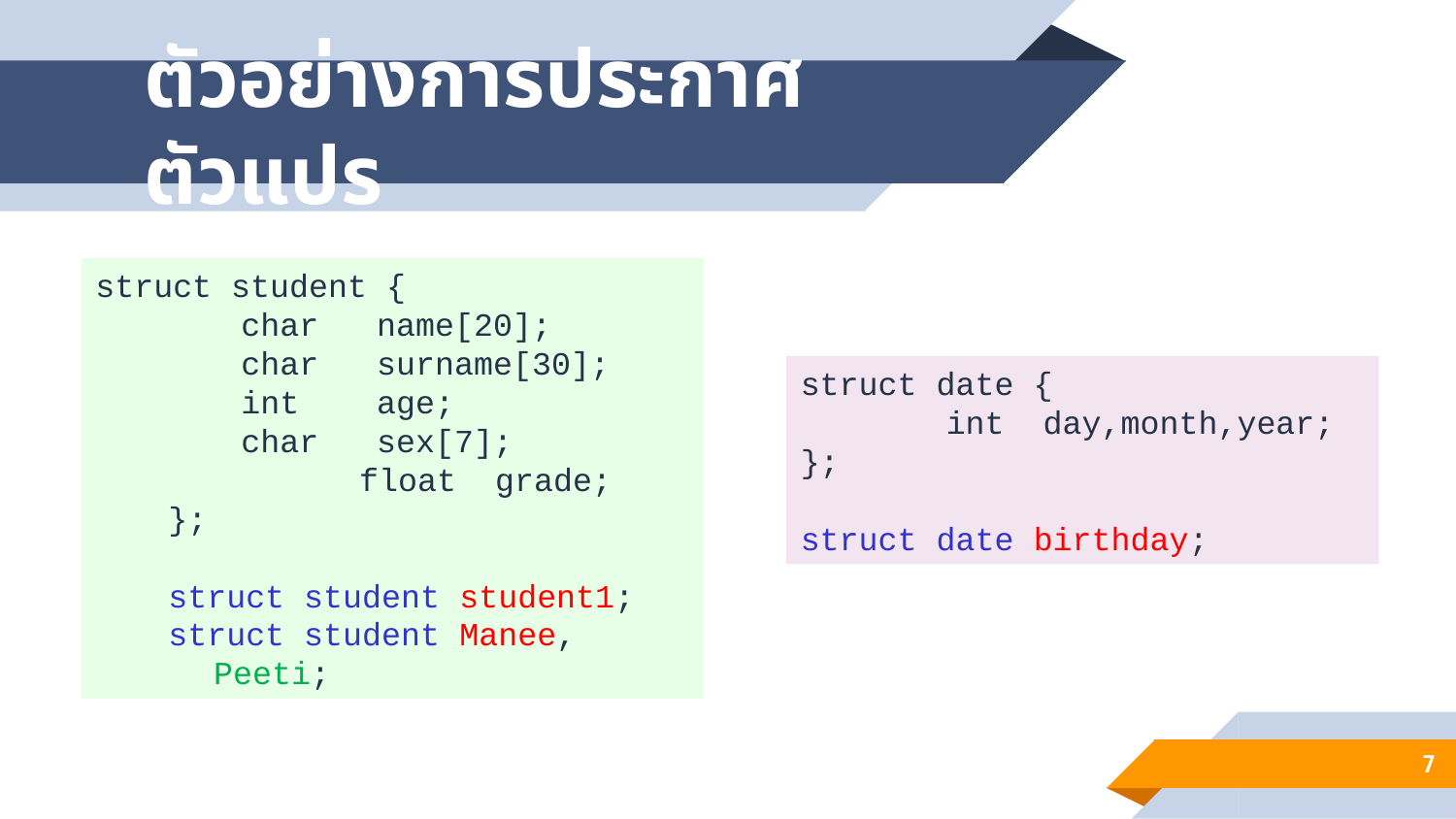

# ตัวอย่างการประกาศตัวแปร

struct student {
	char   name[20];
	char   surname[30];
	int    age;
	char   sex[7];
		float  grade;
};

struct student student1;
struct student Manee, Peeti;
struct date {
	int  day,month,year;
};

struct date birthday;
7